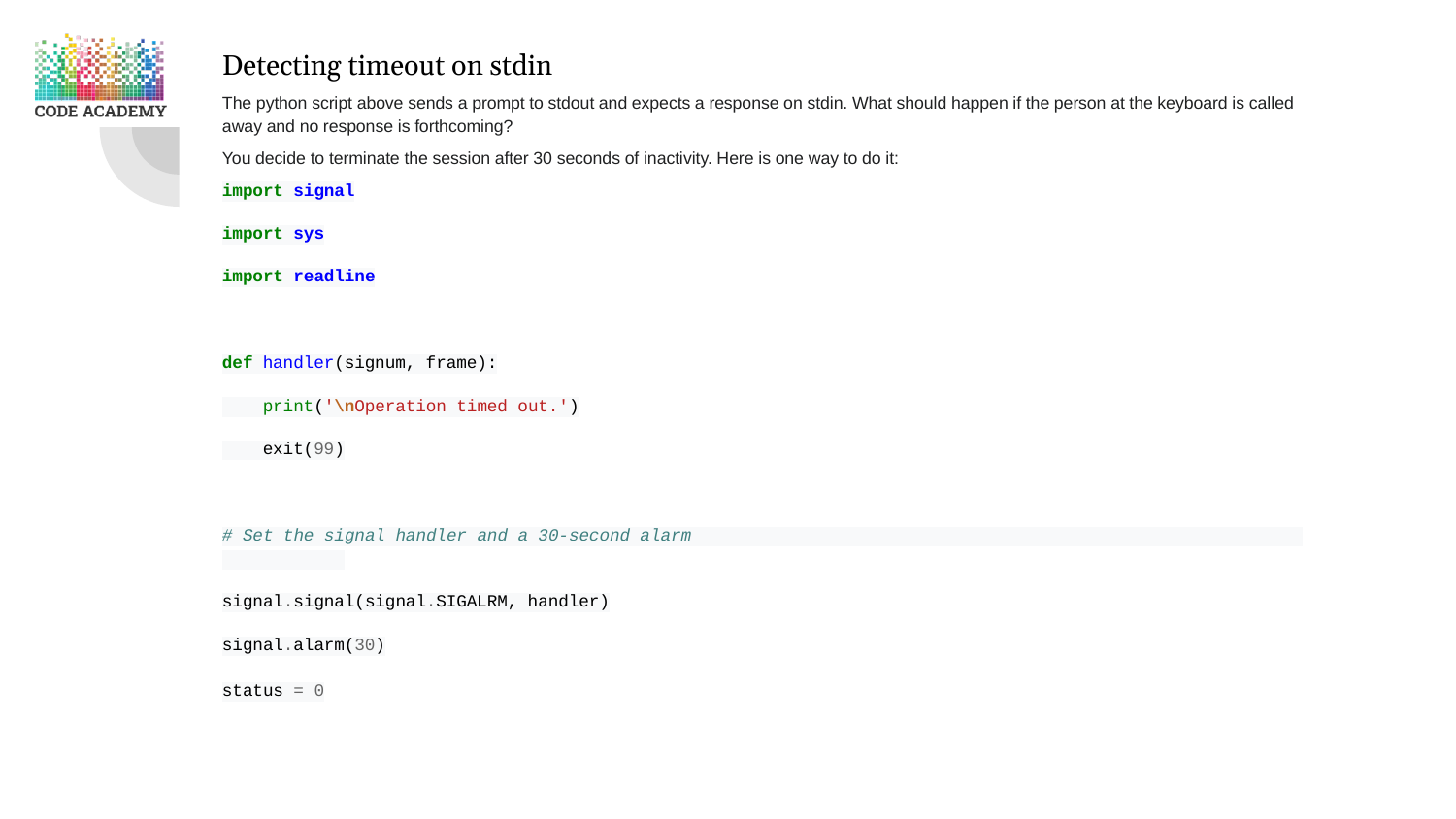

Detecting timeout on stdin
The python script above sends a prompt to stdout and expects a response on stdin. What should happen if the person at the keyboard is called away and no response is forthcoming?
You decide to terminate the session after 30 seconds of inactivity. Here is one way to do it:
import signal
import sys
import readline

def handler(signum, frame):
    print('\nOperation timed out.')
    exit(99)

# Set the signal handler and a 30-second alarm
signal.signal(signal.SIGALRM, handler)
signal.alarm(30)
status = 0